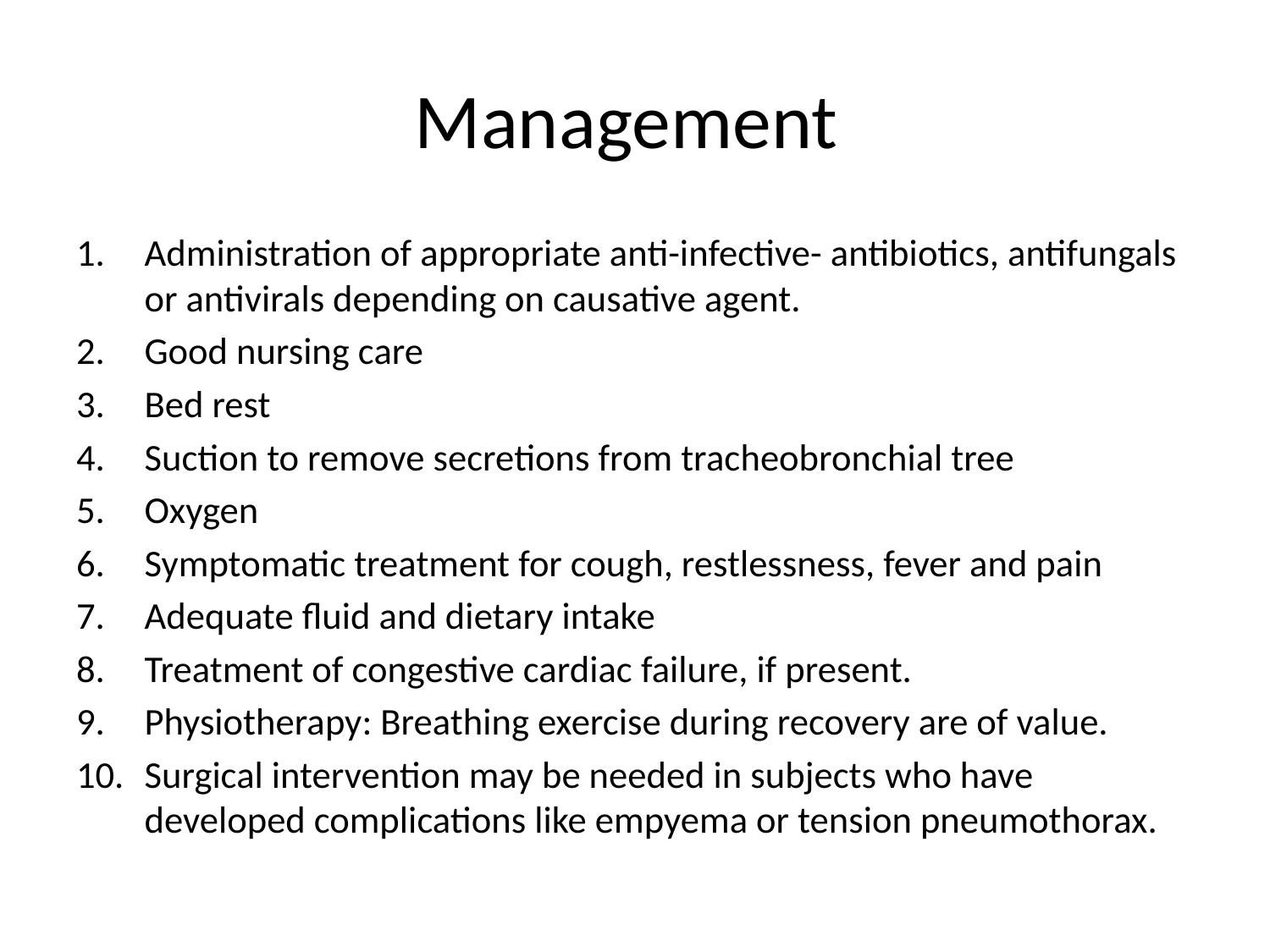

# Management
Administration of appropriate anti-infective- antibiotics, antifungals or antivirals depending on causative agent.
Good nursing care
Bed rest
Suction to remove secretions from tracheobronchial tree
Oxygen
Symptomatic treatment for cough, restlessness, fever and pain
Adequate fluid and dietary intake
Treatment of congestive cardiac failure, if present.
Physiotherapy: Breathing exercise during recovery are of value.
Surgical intervention may be needed in subjects who have developed complications like empyema or tension pneumothorax.